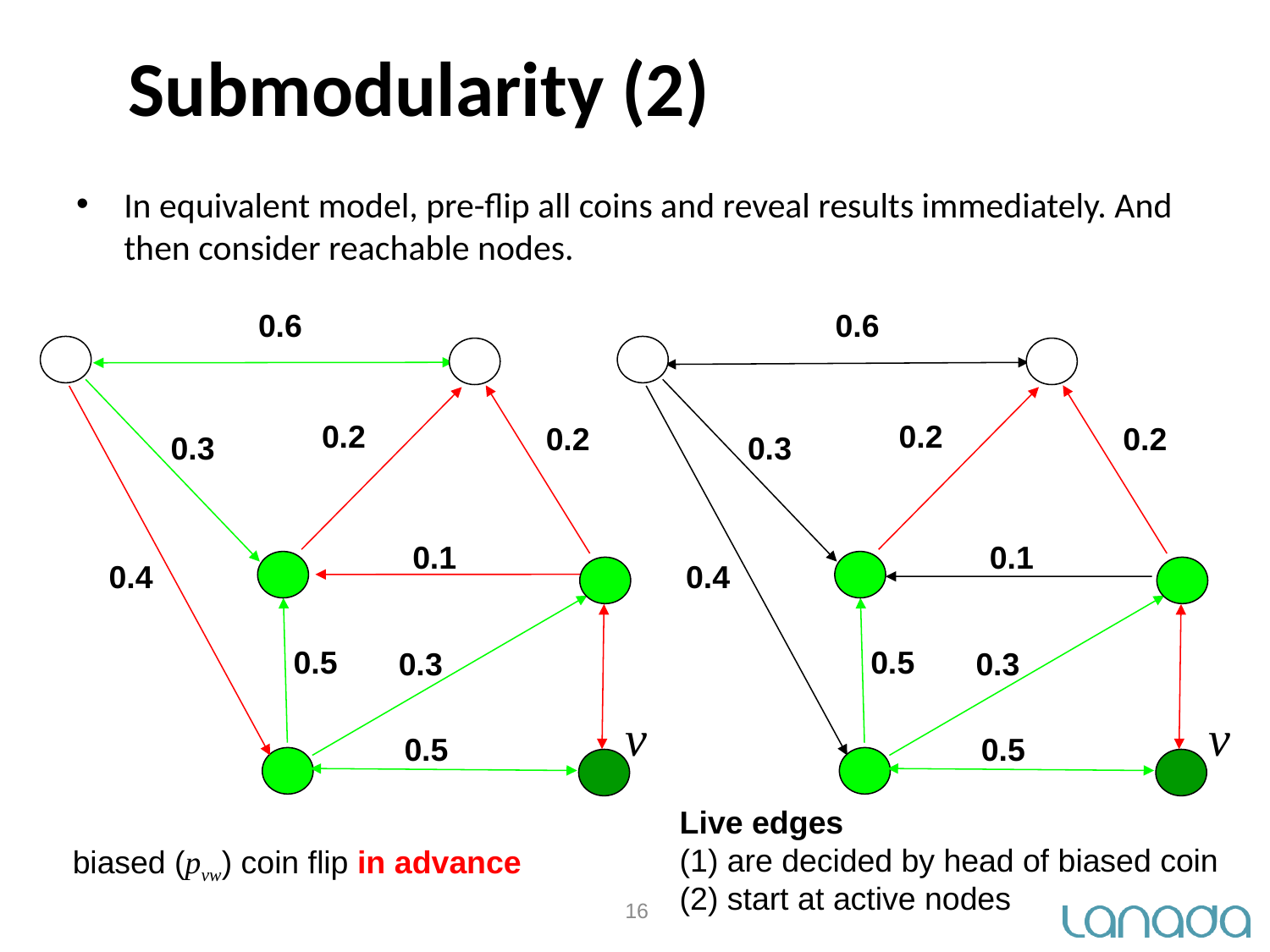

# Submodularity (2)
In equivalent model, pre-flip all coins and reveal results immediately. And then consider reachable nodes.

0.6

0.2
0.2
0.3
0.1
0.4

0.5
0.3
0.5

0.6

0.2
0.2
0.3
0.1
0.4

0.5
0.3
0.5

v
v
Live edges
are decided by head of biased coin
start at active nodes

biased (pvw) coin flip in advance